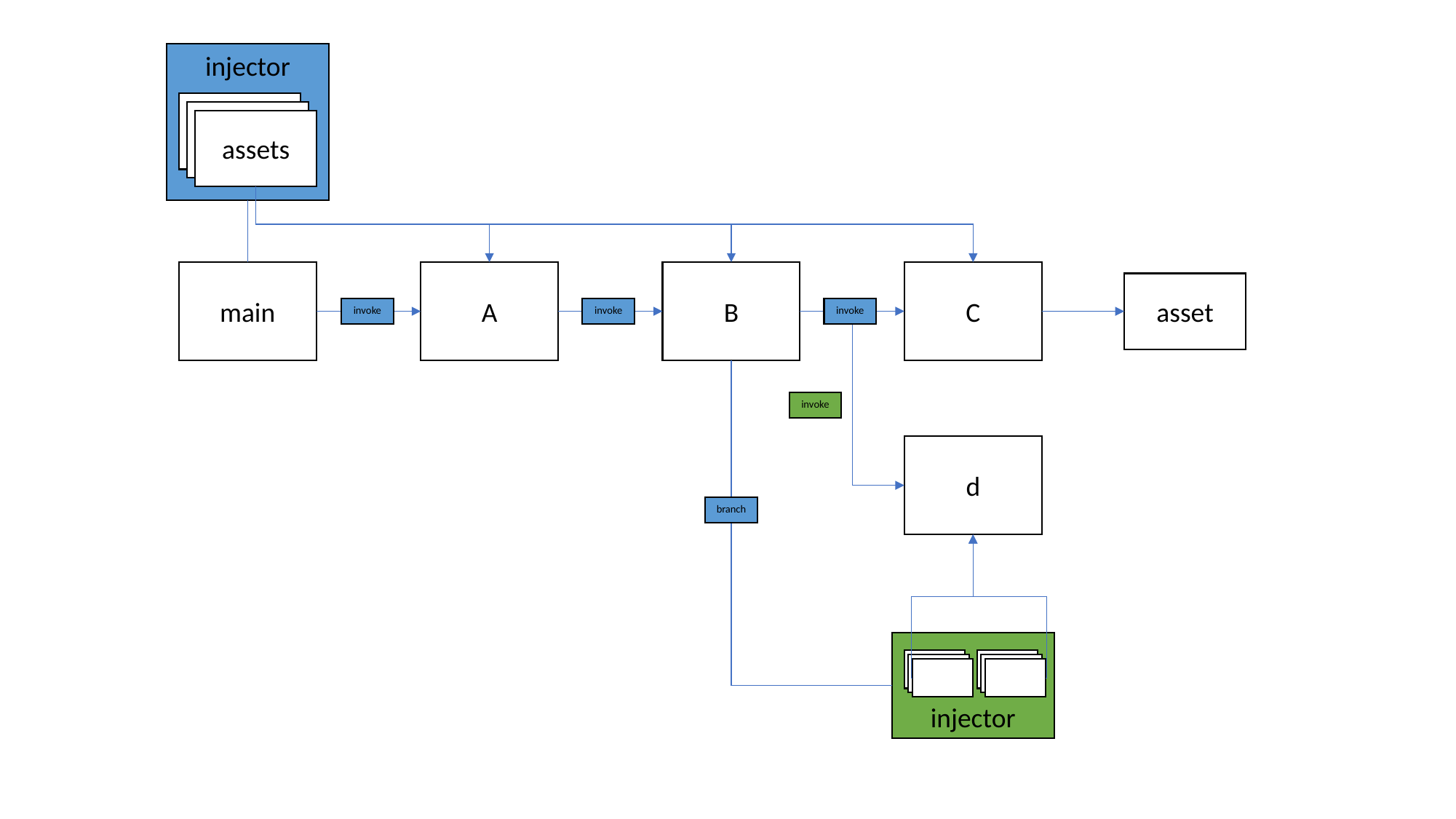

injector

assets
main
A
B
C
asset
invoke
invoke
invoke
invoke
d
branch
injector